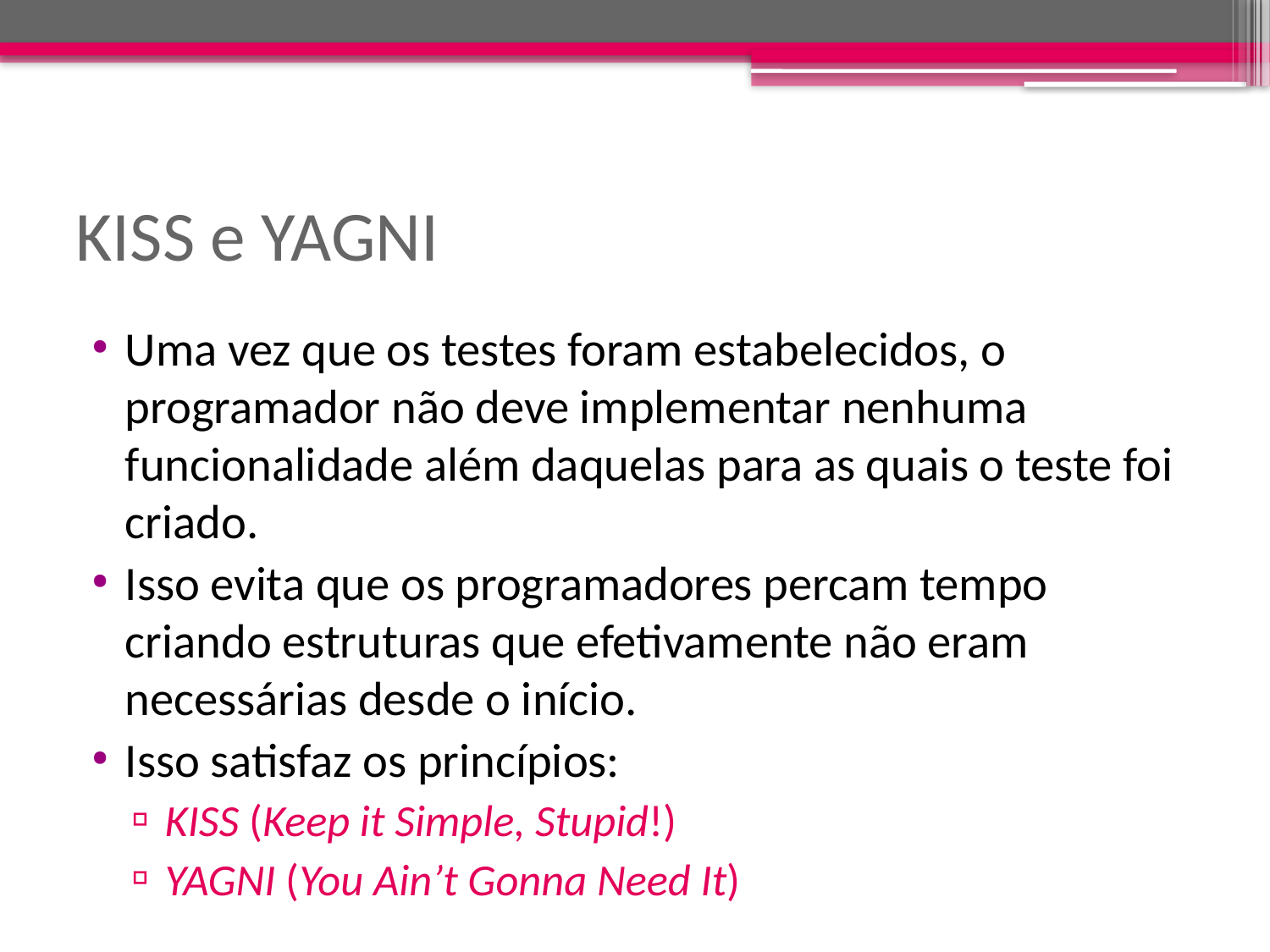

# KISS e YAGNI
Uma vez que os testes foram estabelecidos, o programador não deve implementar nenhuma funcionalidade além daquelas para as quais o teste foi criado.
Isso evita que os programadores percam tempo criando estruturas que efetivamente não eram necessárias desde o início.
Isso satisfaz os princípios:
KISS (Keep it Simple, Stupid!)
YAGNI (You Ain’t Gonna Need It)